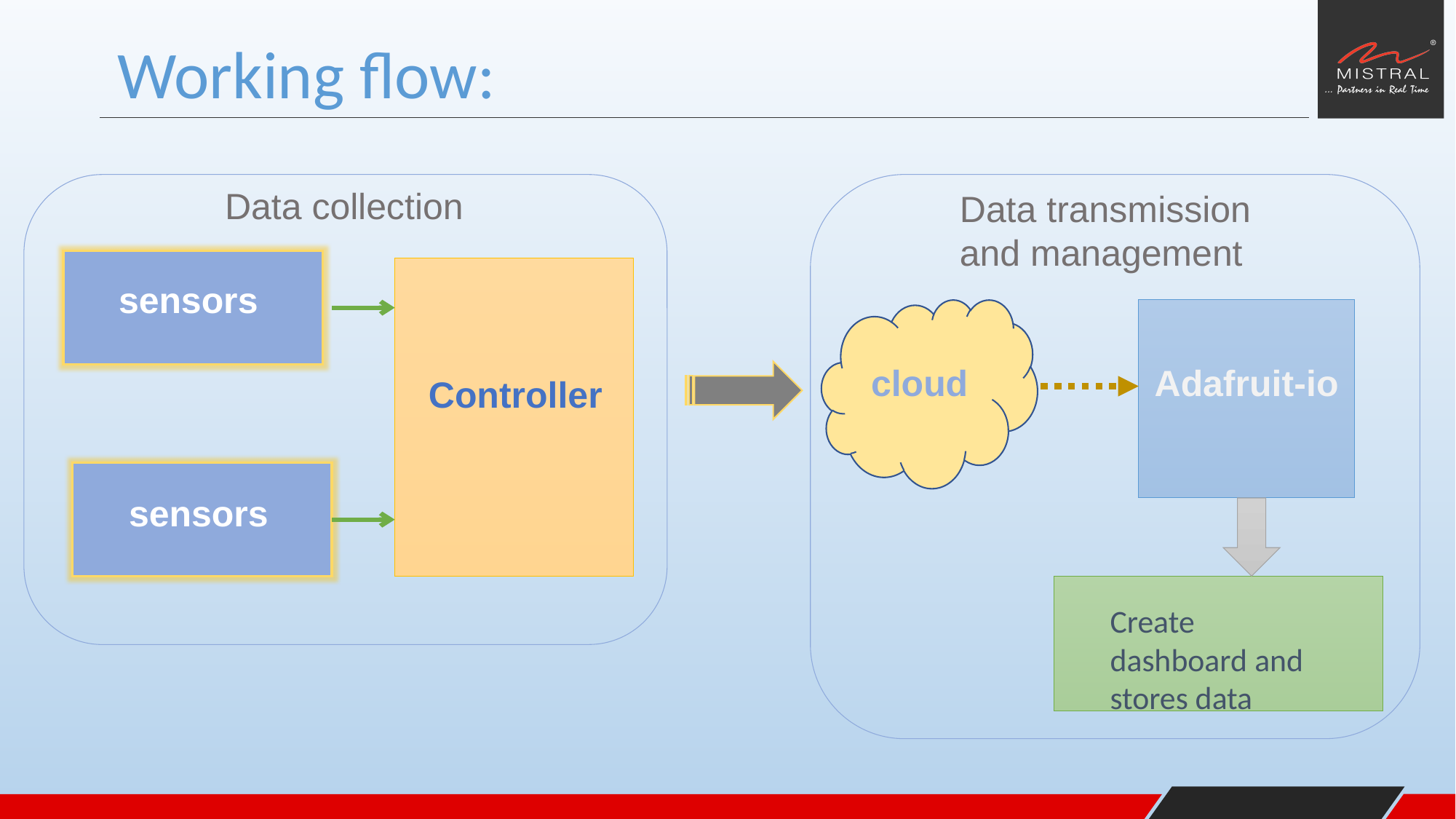

# Working flow:

Data collection
Data transmission and management

sensors

cloud
Adafruit-io

Controller

sensors

Create dashboard and stores data